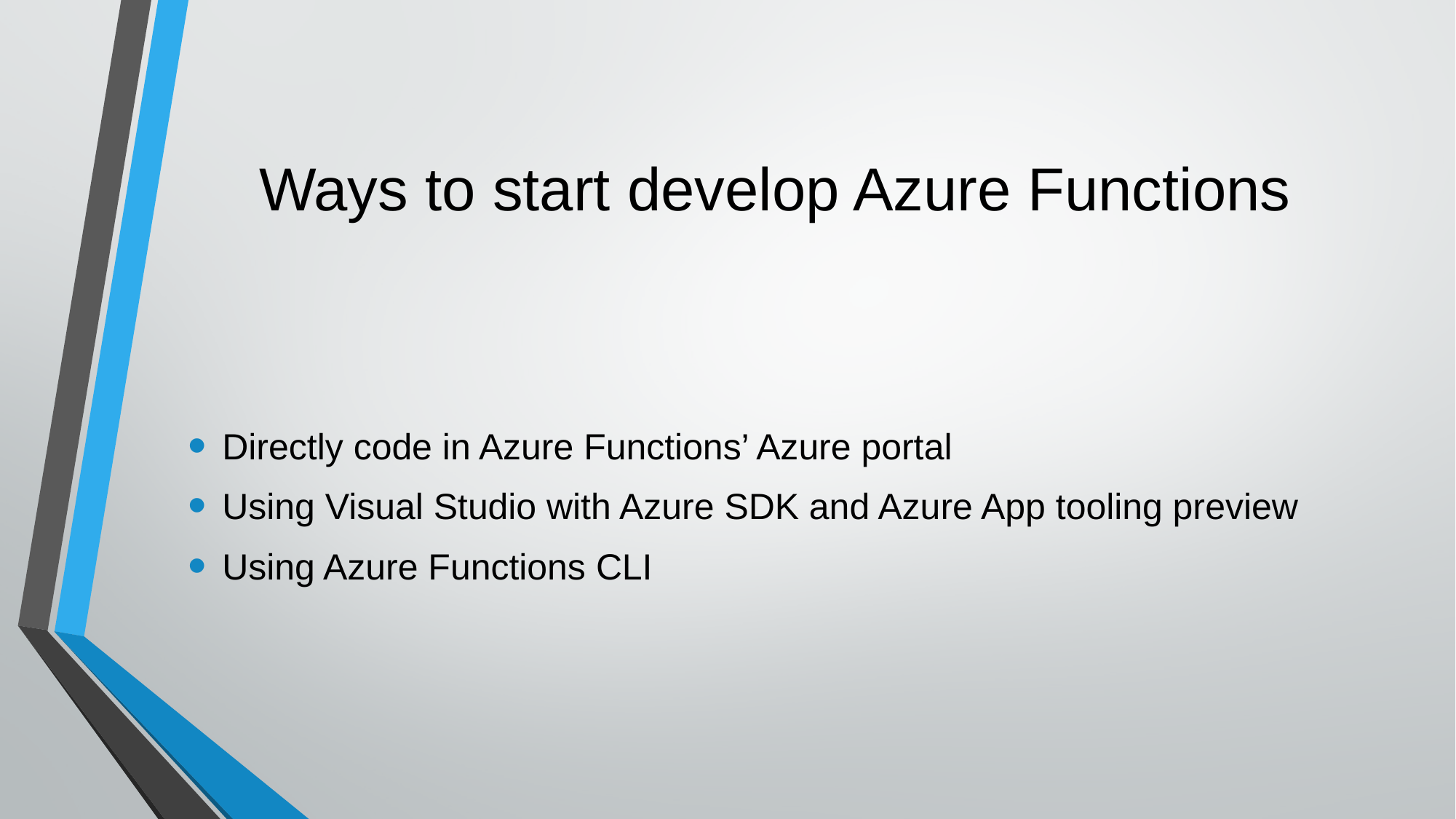

# Ways to start develop Azure Functions
Directly code in Azure Functions’ Azure portal
Using Visual Studio with Azure SDK and Azure App tooling preview
Using Azure Functions CLI